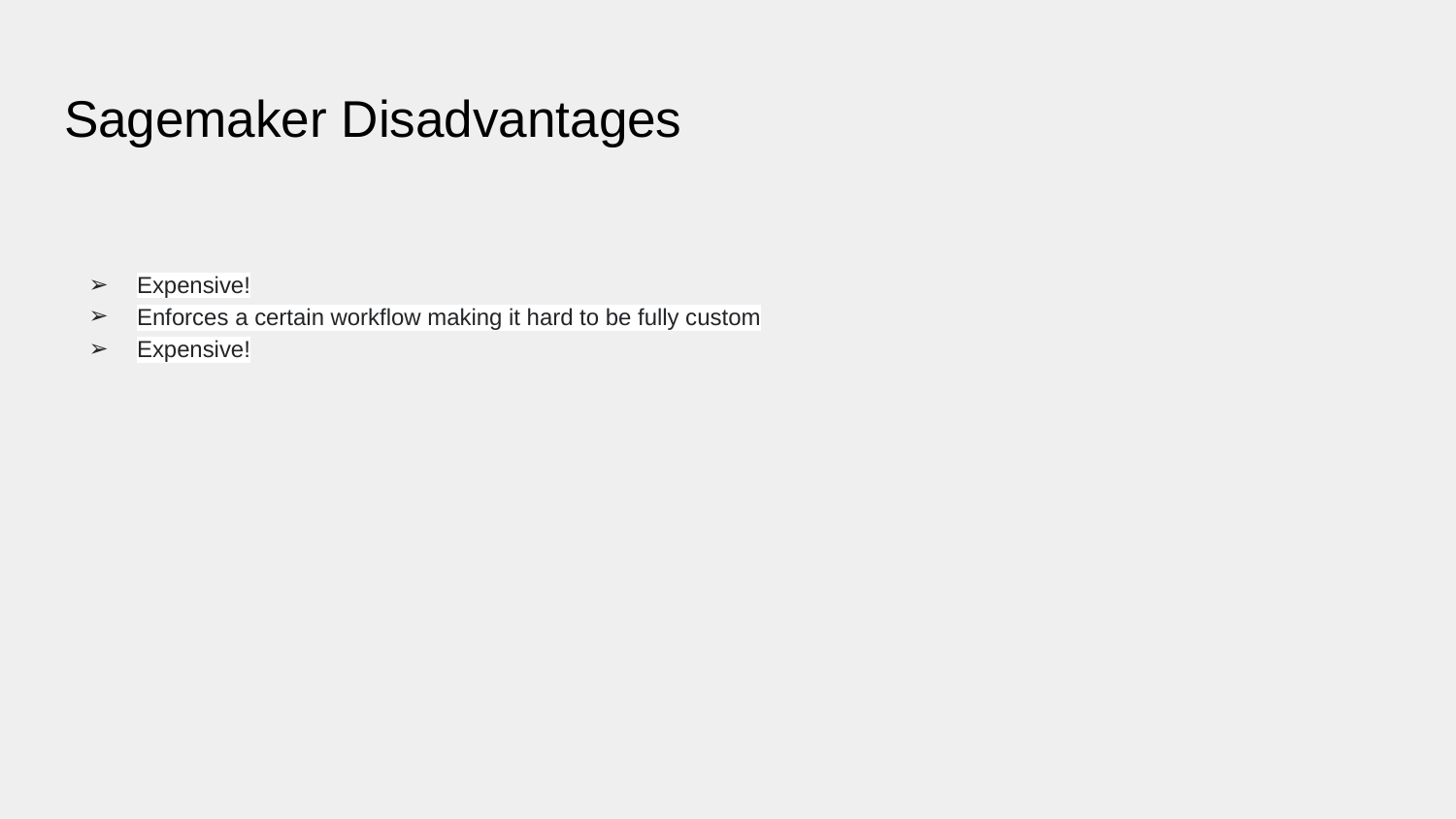

# Sagemaker Disadvantages

Expensive!
Enforces a certain workflow making it hard to be fully custom
Expensive!